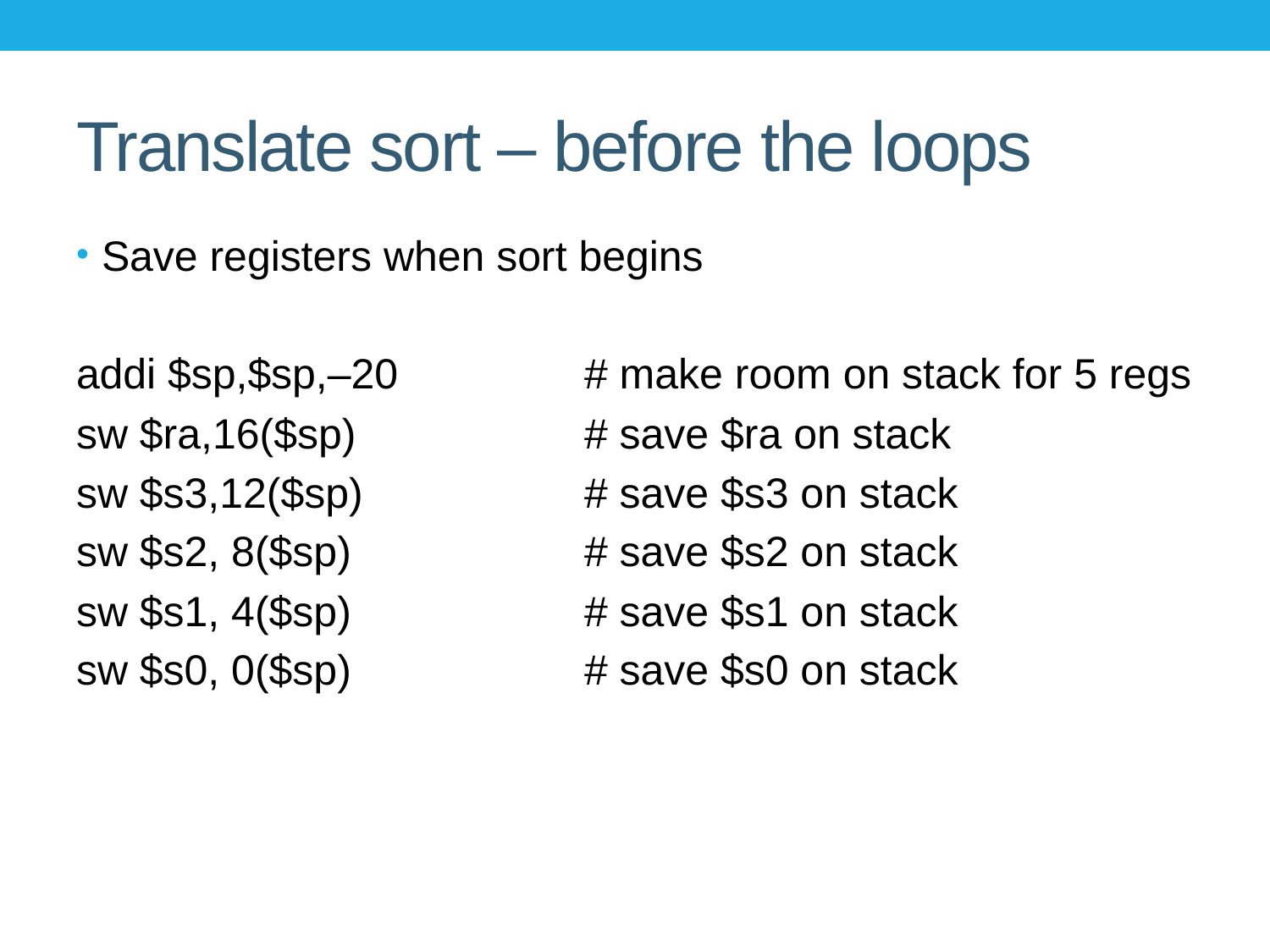

# Translate sort – before the loops
Save registers when sort begins

addi $sp,$sp,–20 		# make room on stack for 5 regs
sw $ra,16($sp) 		# save $ra on stack
sw $s3,12($sp) 		# save $s3 on stack
sw $s2, 8($sp) 		# save $s2 on stack
sw $s1, 4($sp) 		# save $s1 on stack
sw $s0, 0($sp) 		# save $s0 on stack